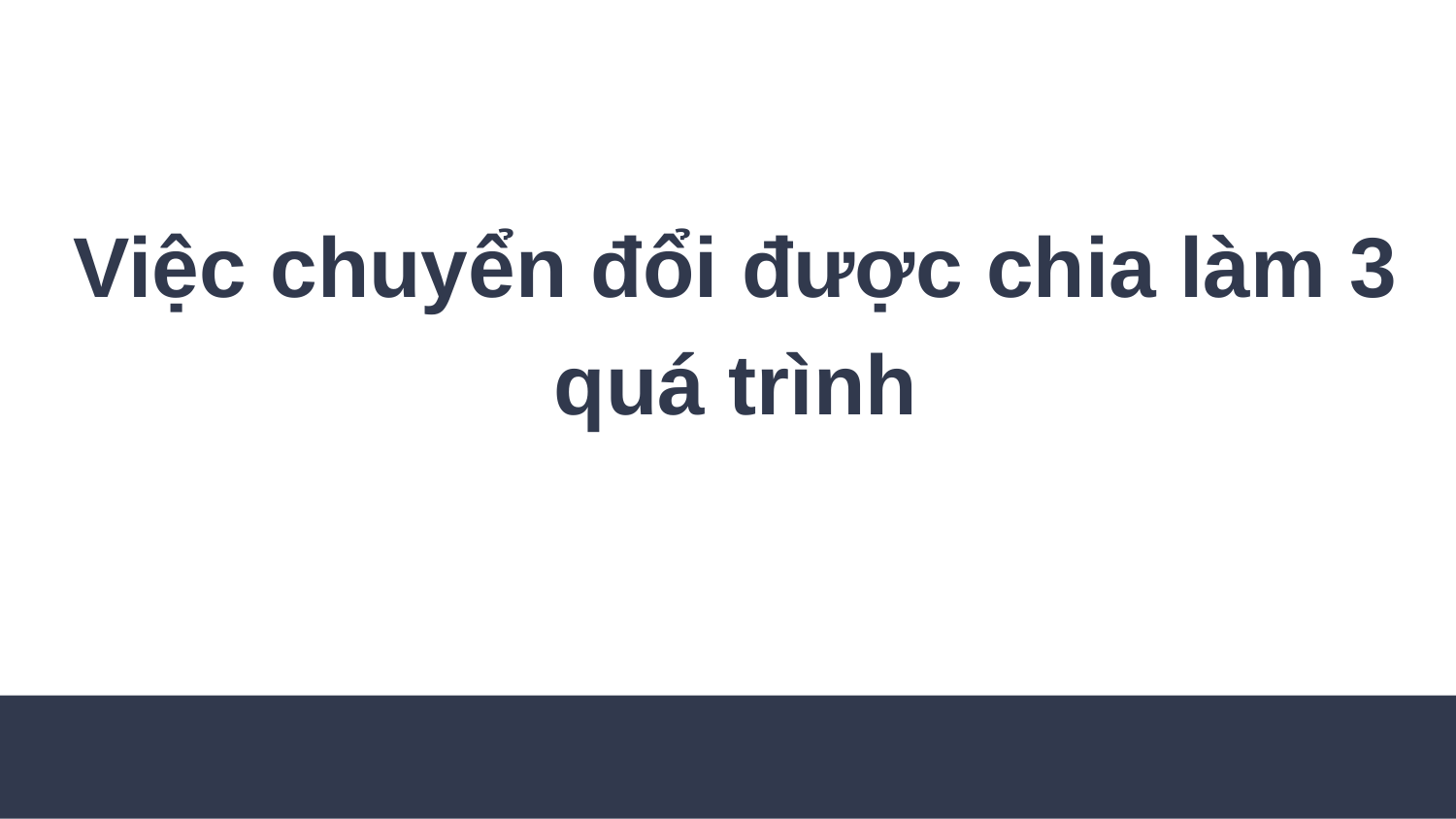

Việc chuyển đổi được chia làm 3 quá trình